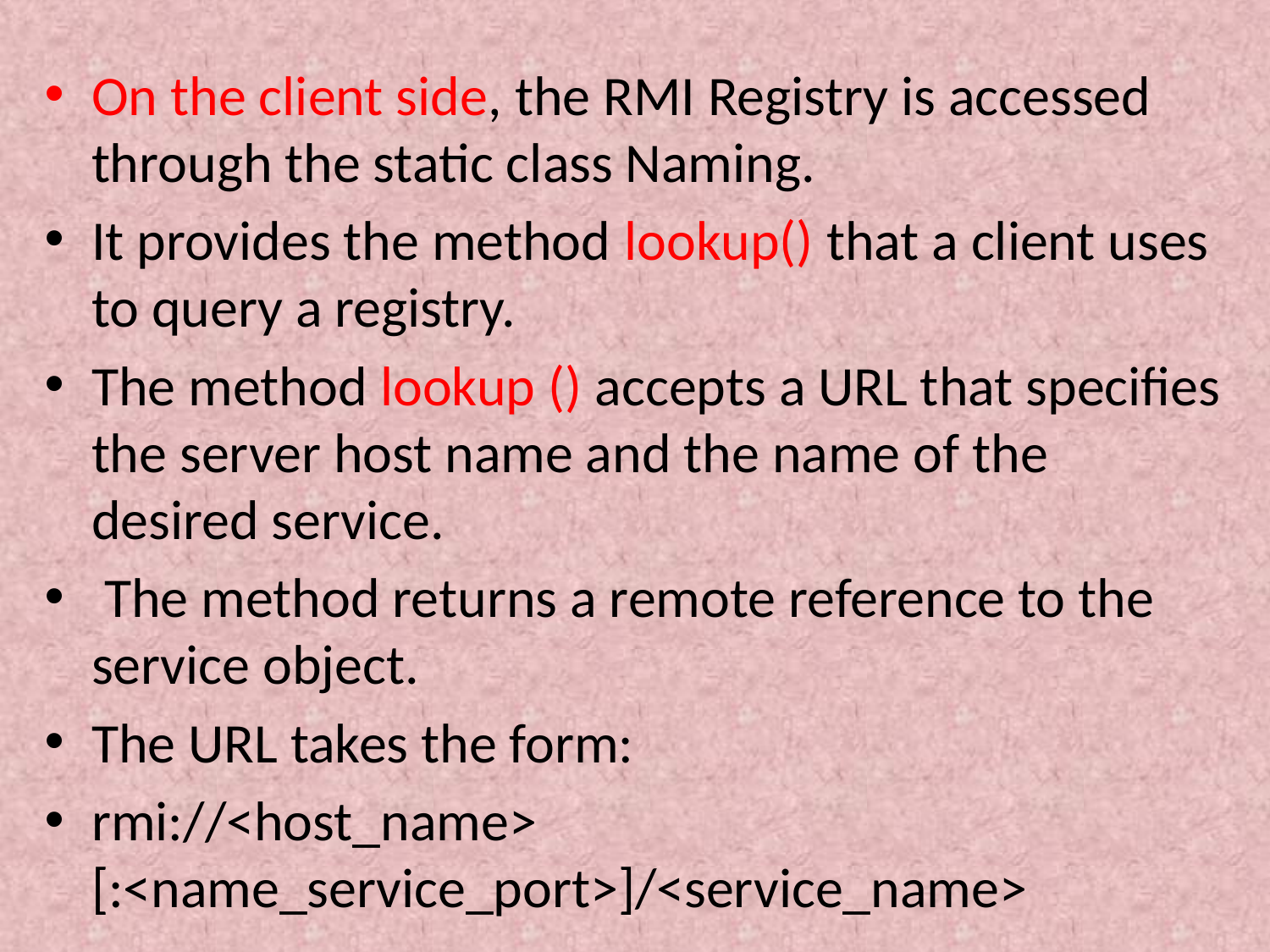

On the client side, the RMI Registry is accessed through the static class Naming.
It provides the method lookup() that a client uses to query a registry.
The method lookup () accepts a URL that specifies the server host name and the name of the desired service.
 The method returns a remote reference to the service object.
The URL takes the form:
rmi://<host_name> [:<name_service_port>]/<service_name>